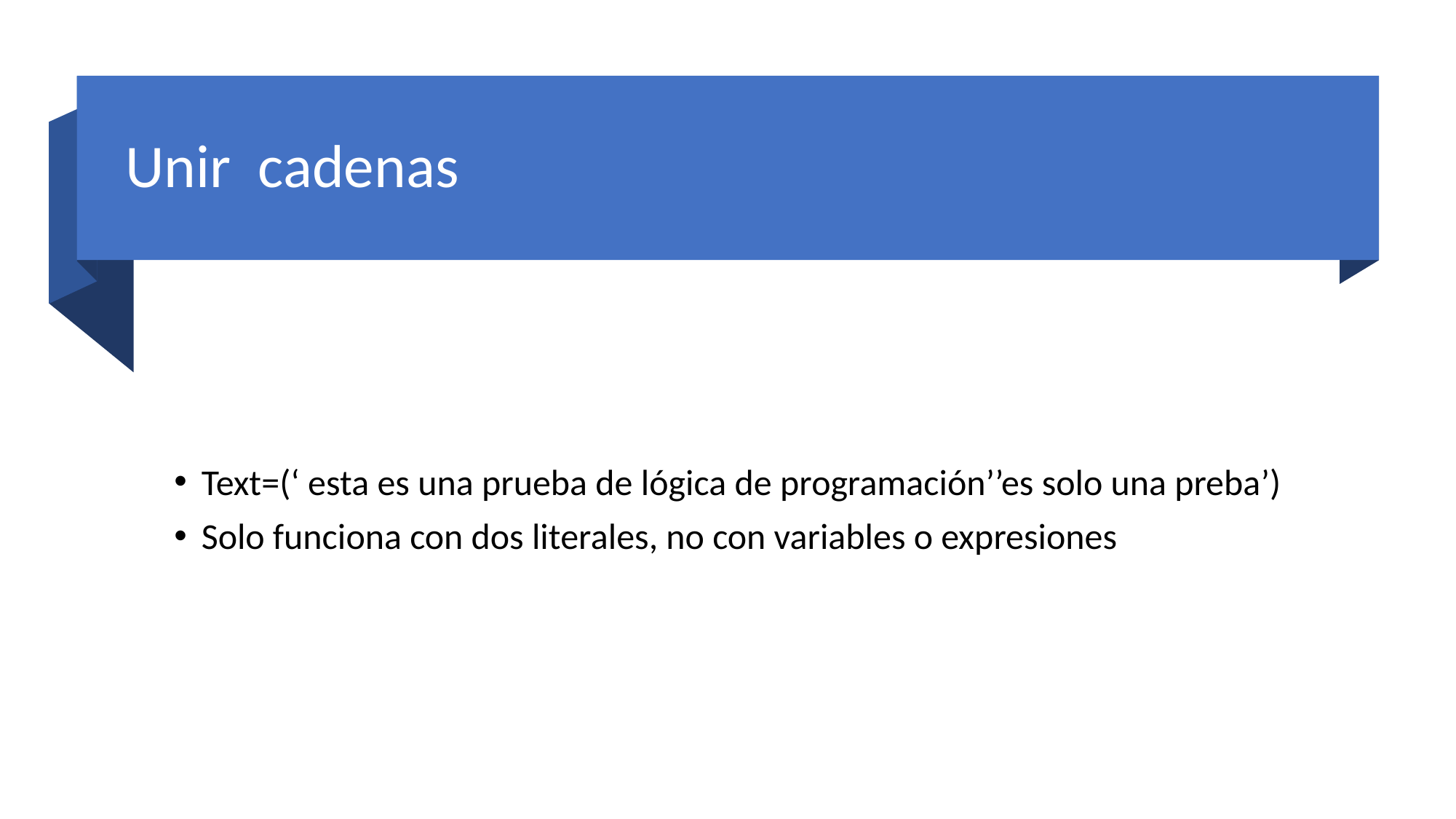

# Unir  cadenas

Text=(‘ esta es una prueba de lógica de programación’’es solo una preba’)
Solo funciona con dos literales, no con variables o expresiones